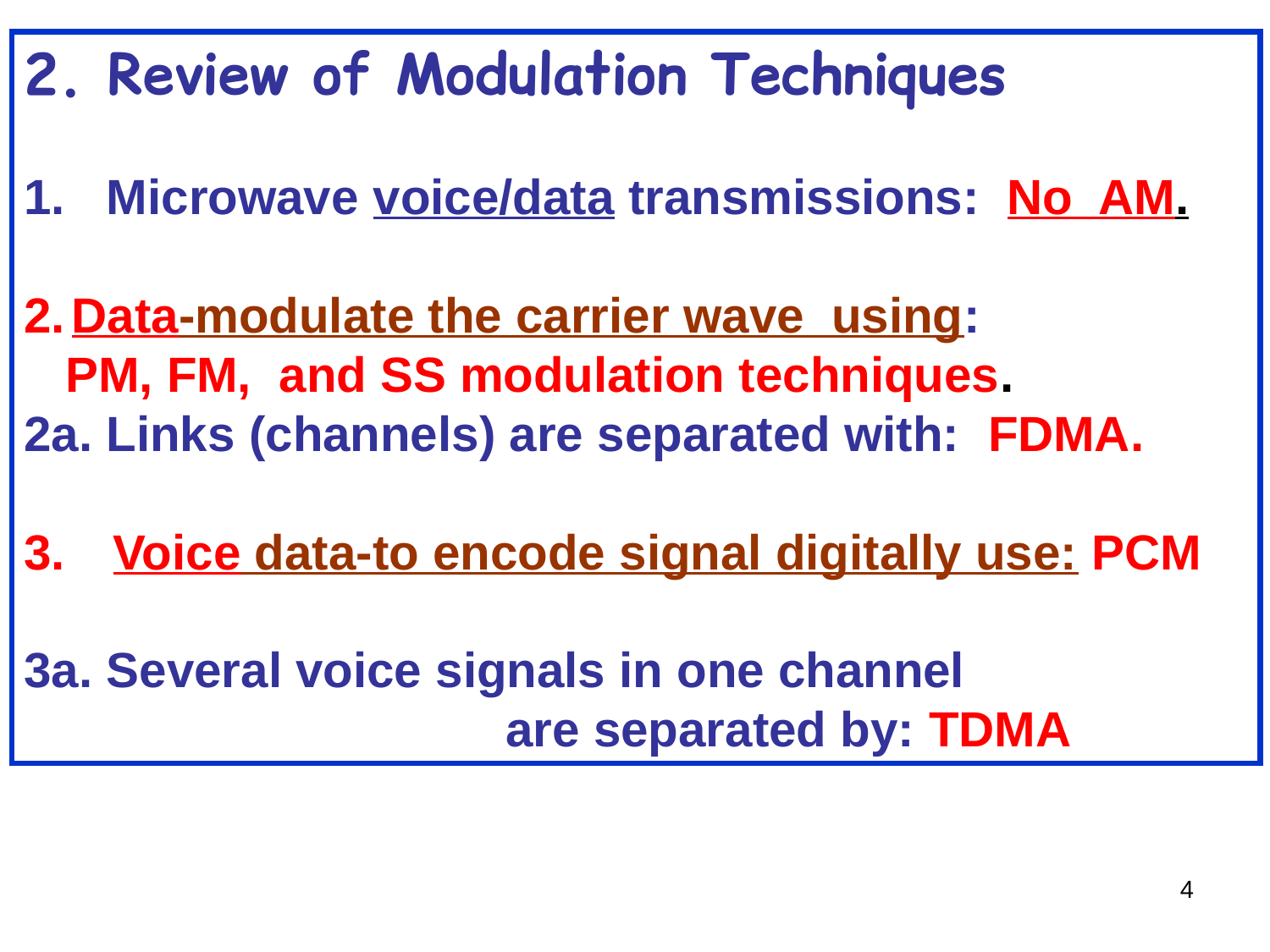

2. Review of Modulation Techniques

1.   Microwave voice/data transmissions:  No  AM.

Data-modulate the carrier wave  using:
   PM, FM,  and SS modulation techniques.
2a. Links (channels) are separated with:  FDMA.

   Voice data-to encode signal digitally use: PCM

3a. Several voice signals in one channel
                                   are separated by: TDMA
4